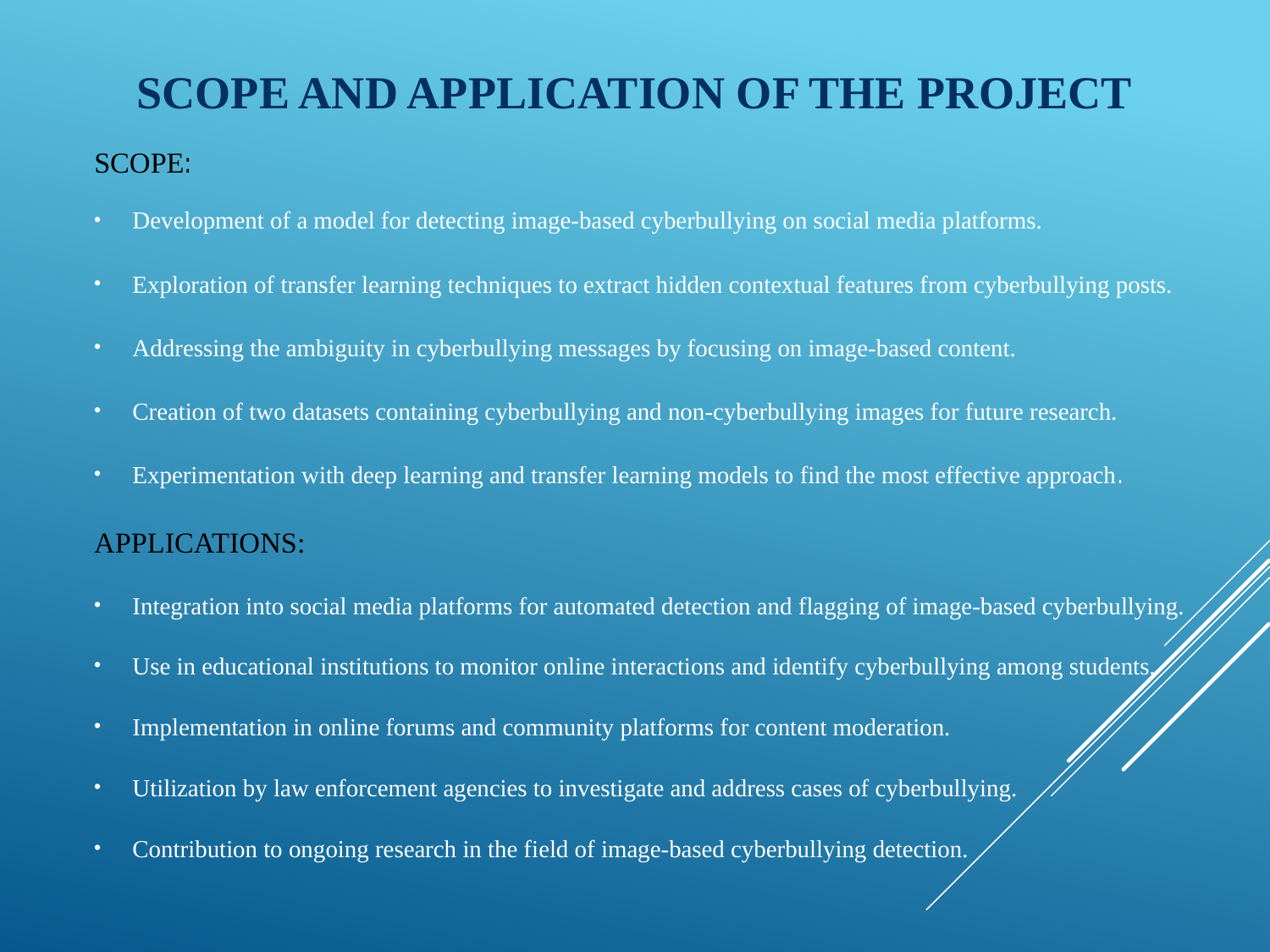

# SCOPE AND APPLICATION OF THE PROJECT
SCOPE:
Development of a model for detecting image-based cyberbullying on social media platforms.
Exploration of transfer learning techniques to extract hidden contextual features from cyberbullying posts.
Addressing the ambiguity in cyberbullying messages by focusing on image-based content.
Creation of two datasets containing cyberbullying and non-cyberbullying images for future research.
Experimentation with deep learning and transfer learning models to find the most effective approach.
APPLICATIONS:
Integration into social media platforms for automated detection and flagging of image-based cyberbullying.
Use in educational institutions to monitor online interactions and identify cyberbullying among students.
Implementation in online forums and community platforms for content moderation.
Utilization by law enforcement agencies to investigate and address cases of cyberbullying.
Contribution to ongoing research in the field of image-based cyberbullying detection.